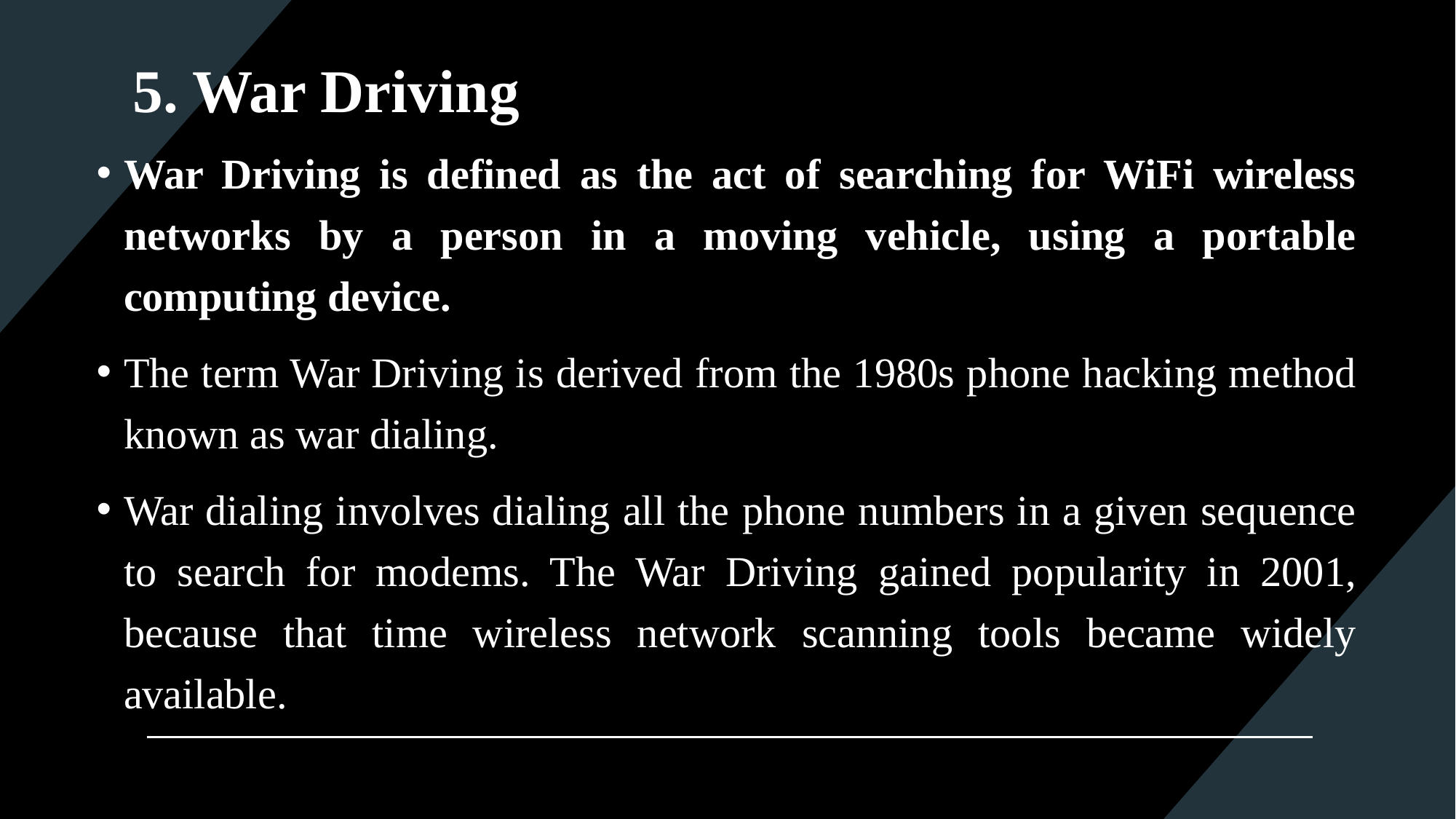

# 5. War Driving
War Driving is defined as the act of searching for WiFi wireless networks by a person in a moving vehicle, using a portable computing device.
The term War Driving is derived from the 1980s phone hacking method known as war dialing.
War dialing involves dialing all the phone numbers in a given sequence to search for modems. The War Driving gained popularity in 2001, because that time wireless network scanning tools became widely available.